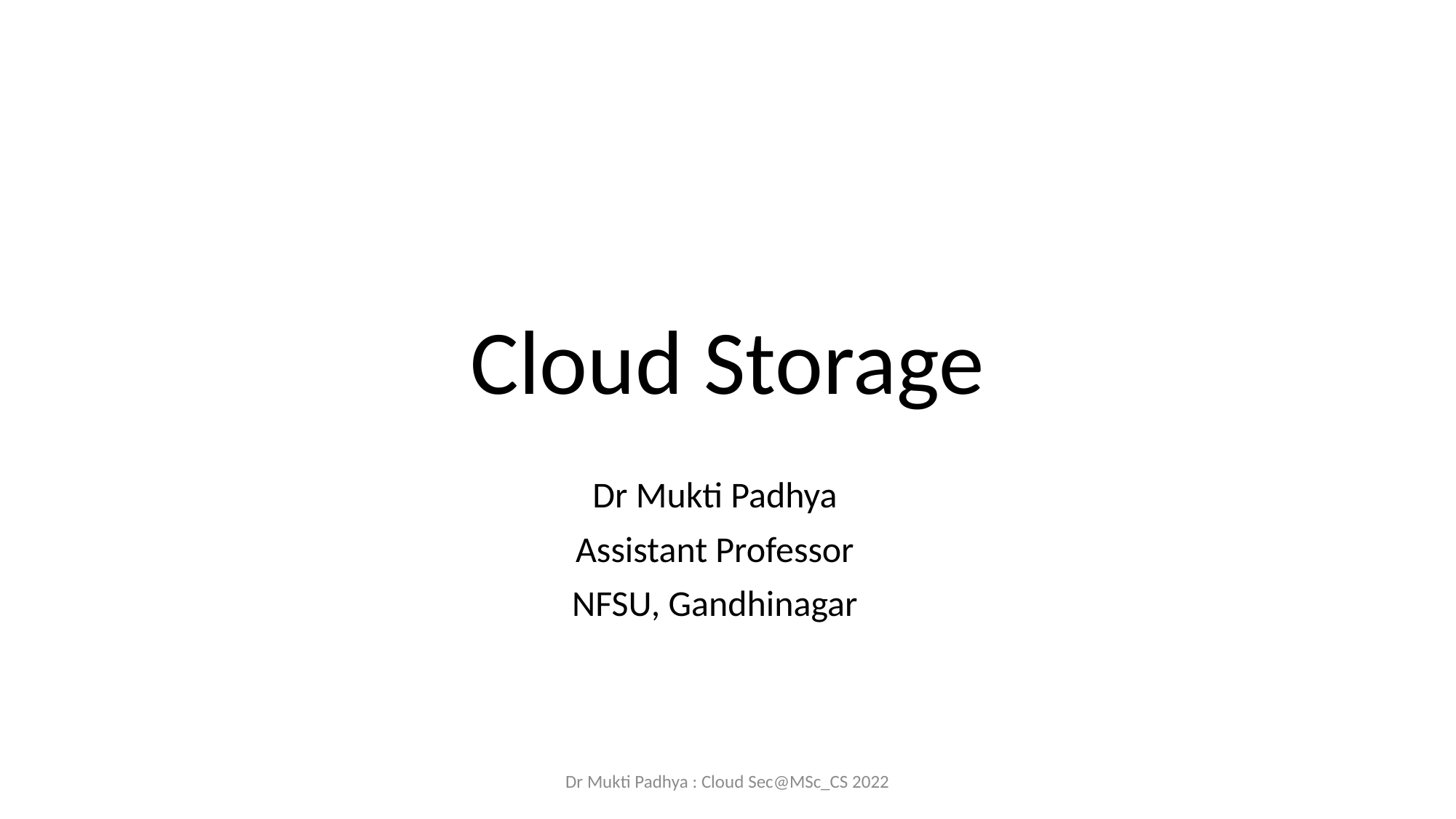

# Cloud Storage
Dr Mukti Padhya
Assistant Professor
NFSU, Gandhinagar

Dr Mukti Padhya : Cloud Sec@MSc_CS 2022
1